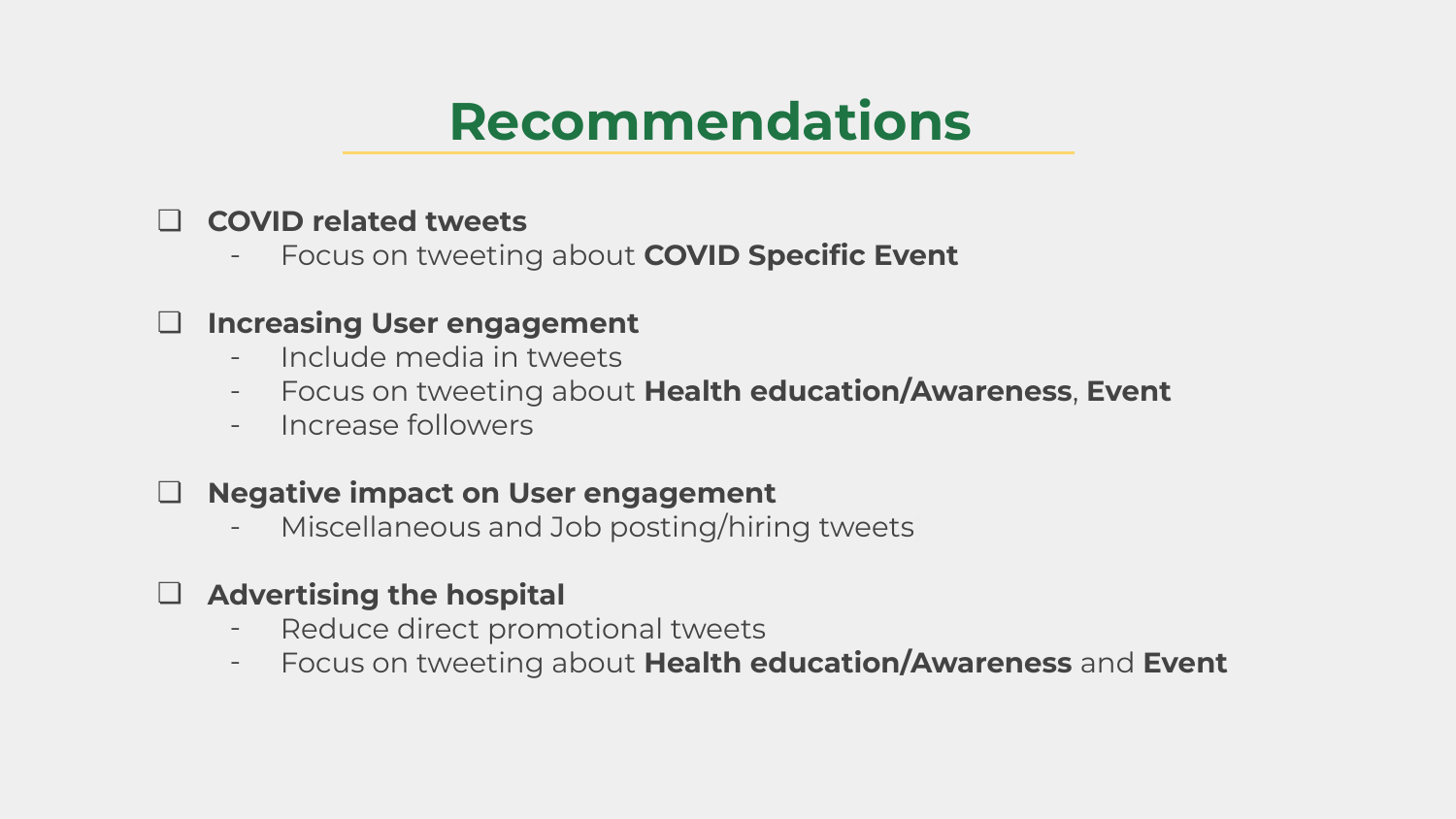

# Recommendations
COVID related tweets
Focus on tweeting about COVID Specific Event

Increasing User engagement
Include media in tweets
Focus on tweeting about Health education/Awareness, Event
Increase followers

Negative impact on User engagement
Miscellaneous and Job posting/hiring tweets

Advertising the hospital
Reduce direct promotional tweets
Focus on tweeting about Health education/Awareness and Event